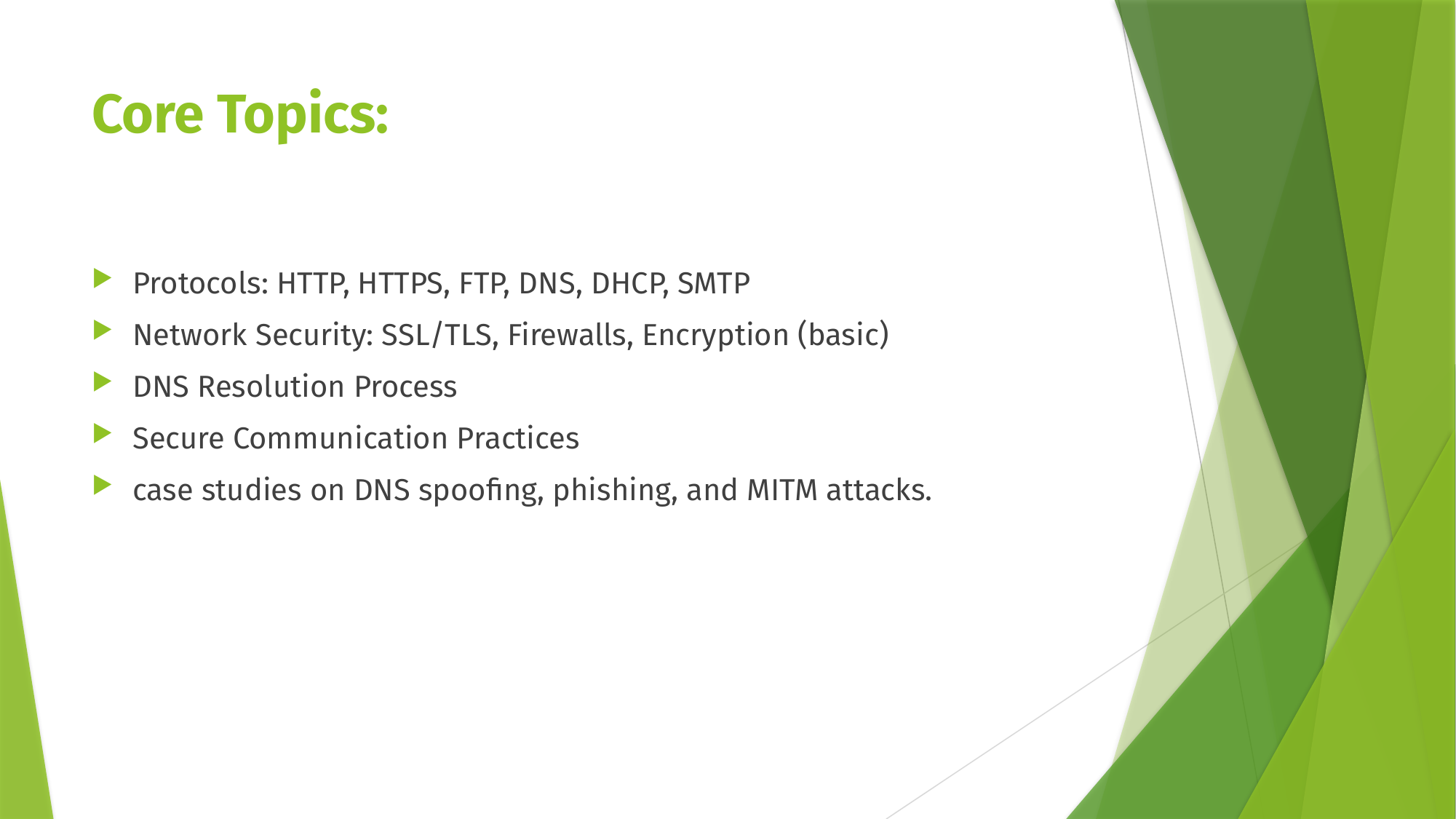

# Core Topics:
Protocols: HTTP, HTTPS, FTP, DNS, DHCP, SMTP
Network Security: SSL/TLS, Firewalls, Encryption (basic)
DNS Resolution Process
Secure Communication Practices
case studies on DNS spoofing, phishing, and MITM attacks.